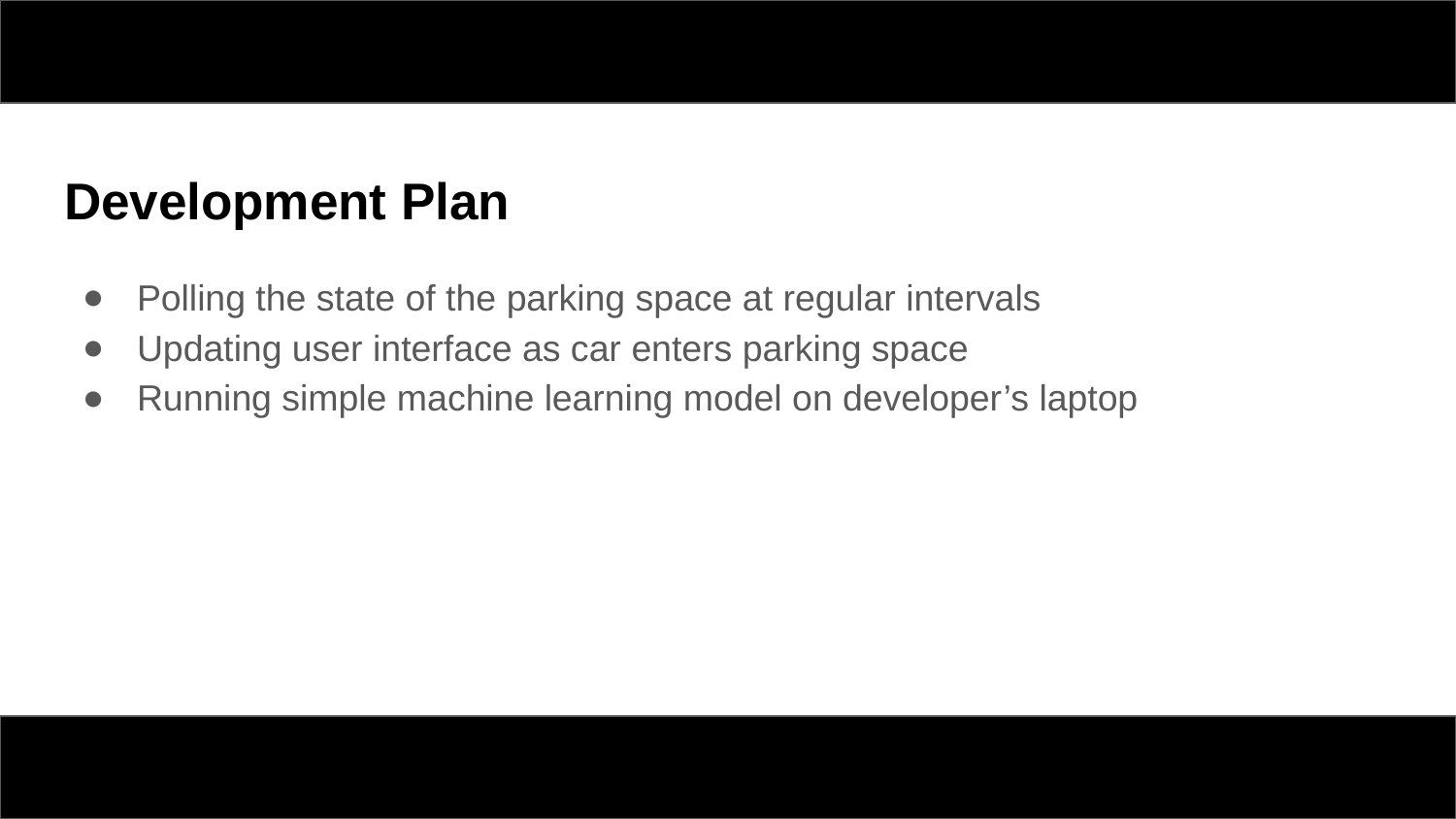

# Development Plan
Polling the state of the parking space at regular intervals
Updating user interface as car enters parking space
Running simple machine learning model on developer’s laptop